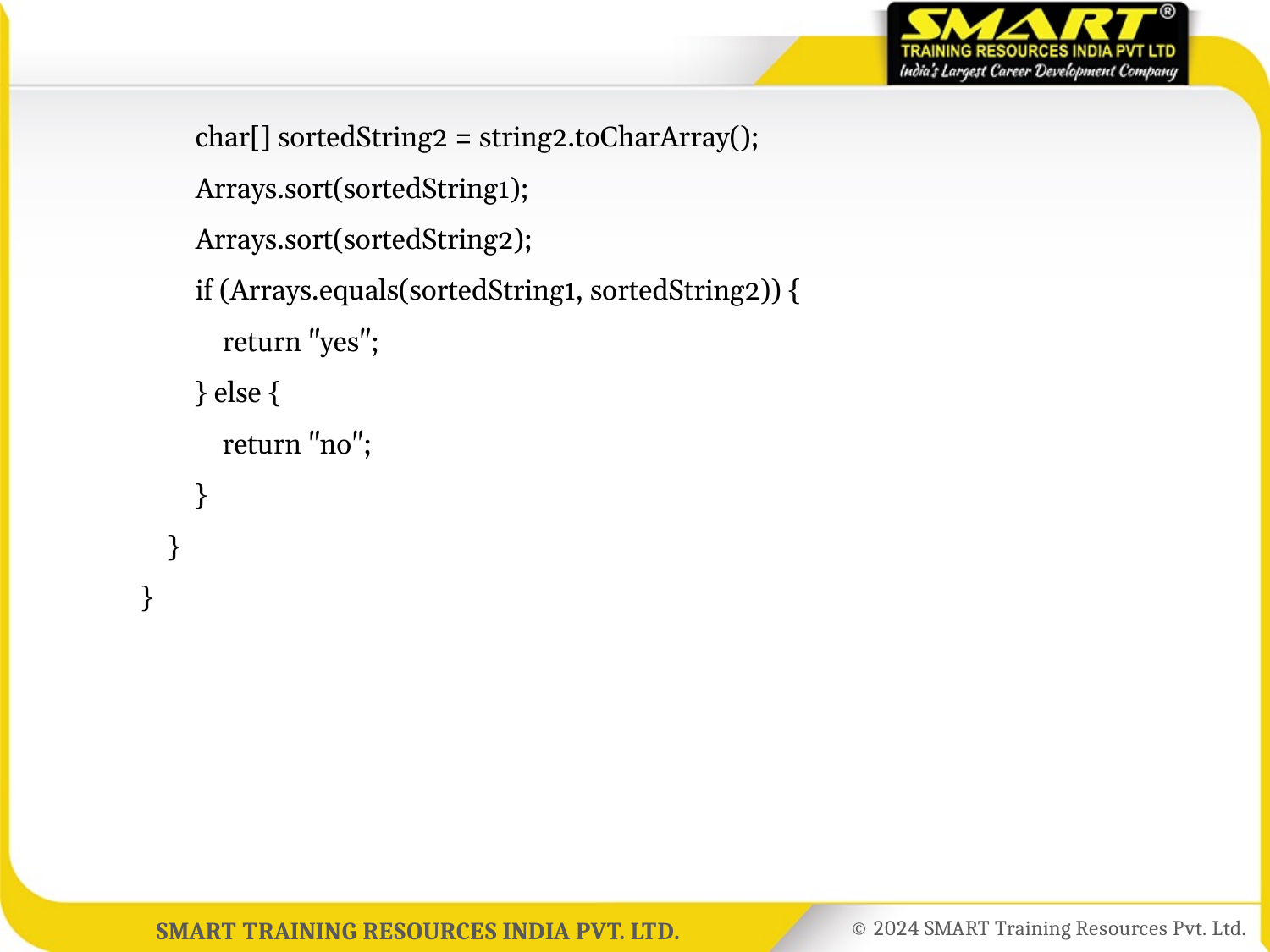

char[] sortedString2 = string2.toCharArray();
	        Arrays.sort(sortedString1);
	        Arrays.sort(sortedString2);
	        if (Arrays.equals(sortedString1, sortedString2)) {
	            return "yes";
	        } else {
	            return "no";
	        }
	    }
	}